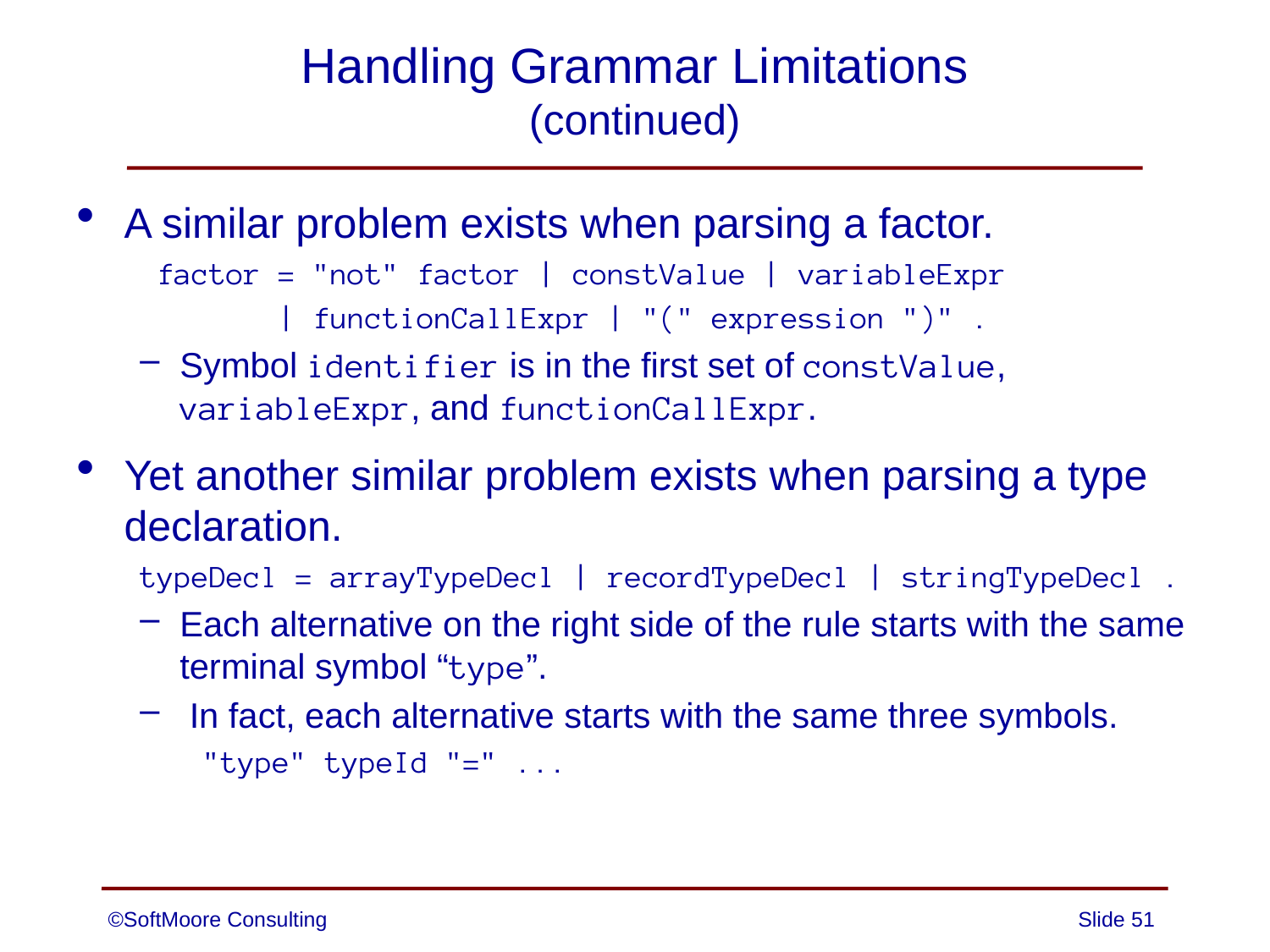

# Handling Grammar Limitations (continued)
A similar problem exists when parsing a factor.
 factor = "not" factor | constValue | variableExpr
        | functionCallExpr | "(" expression ")" .
Symbol identifier is in the first set of constValue, variableExpr, and functionCallExpr.
Yet another similar problem exists when parsing a type declaration.
typeDecl = arrayTypeDecl | recordTypeDecl | stringTypeDecl .
Each alternative on the right side of the rule starts with the same terminal symbol “type”.
 In fact, each alternative starts with the same three symbols.
"type" typeId "=" ...

©SoftMoore Consulting
Slide 51